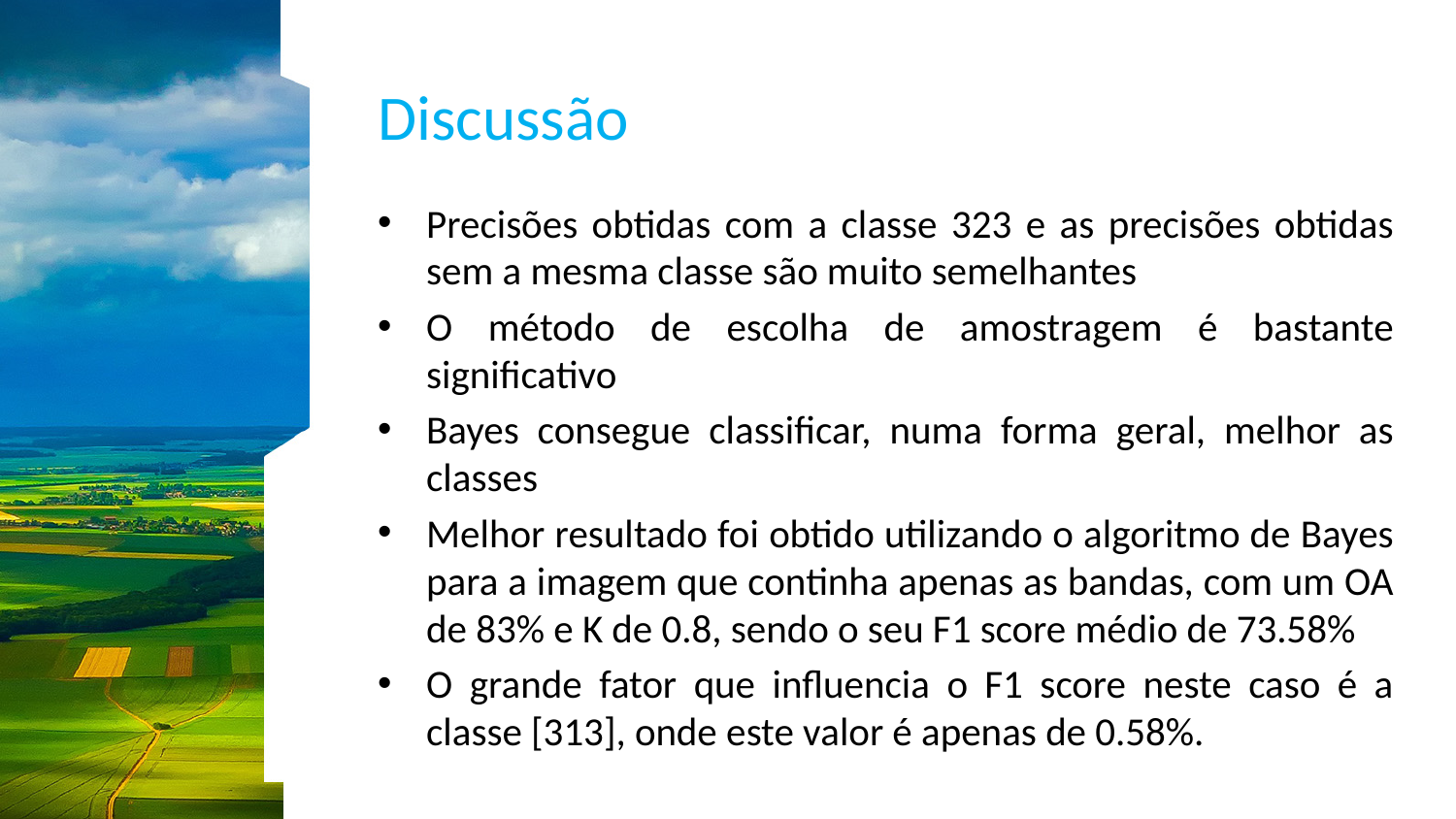

# Discussão
Precisões obtidas com a classe 323 e as precisões obtidas sem a mesma classe são muito semelhantes
O método de escolha de amostragem é bastante significativo
Bayes consegue classificar, numa forma geral, melhor as classes
Melhor resultado foi obtido utilizando o algoritmo de Bayes para a imagem que continha apenas as bandas, com um OA de 83% e K de 0.8, sendo o seu F1 score médio de 73.58%
O grande fator que influencia o F1 score neste caso é a classe [313], onde este valor é apenas de 0.58%.